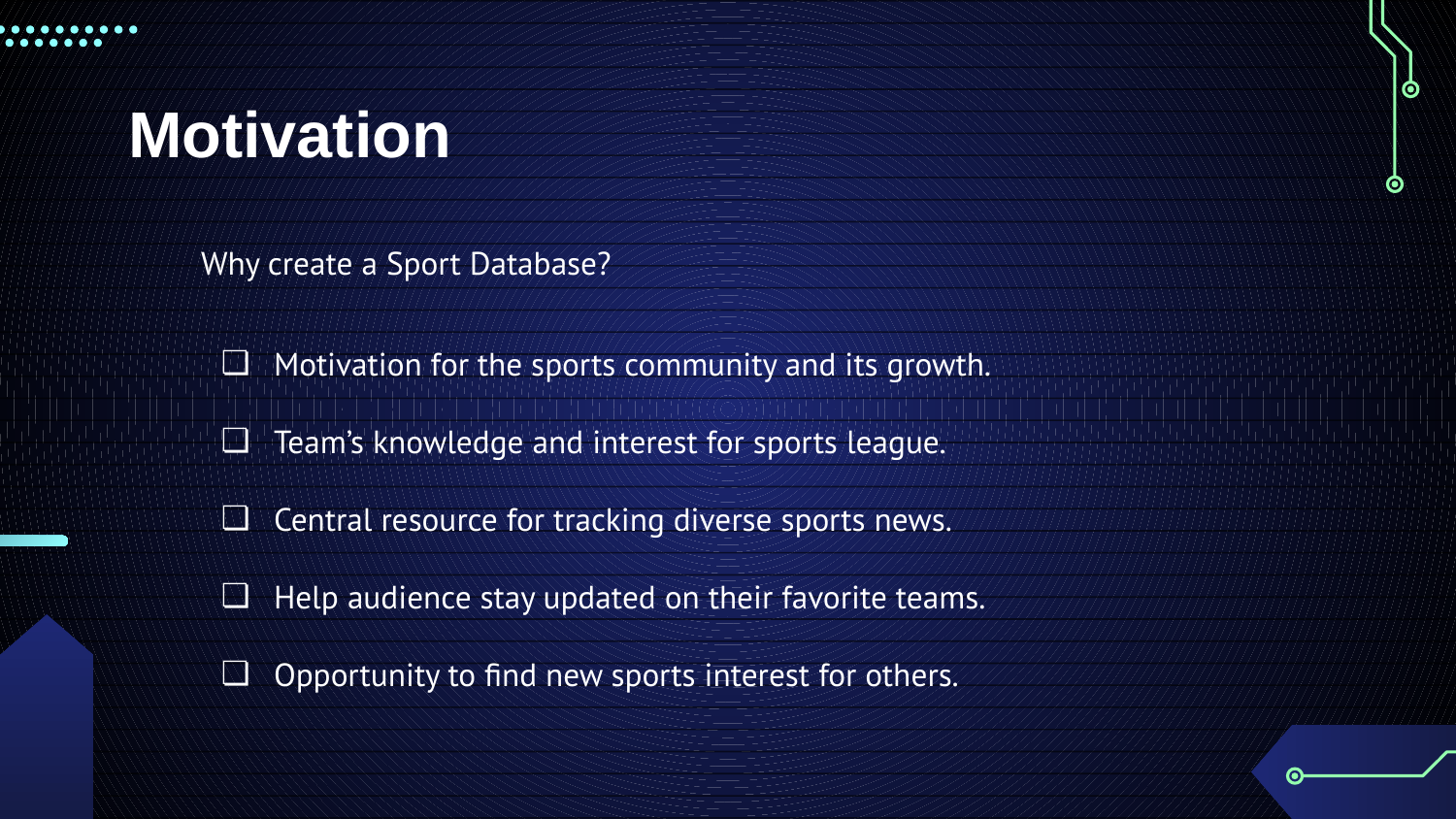

# Motivation
Why create a Sport Database?
Motivation for the sports community and its growth.
Team’s knowledge and interest for sports league.
Central resource for tracking diverse sports news.
Help audience stay updated on their favorite teams.
Opportunity to find new sports interest for others.